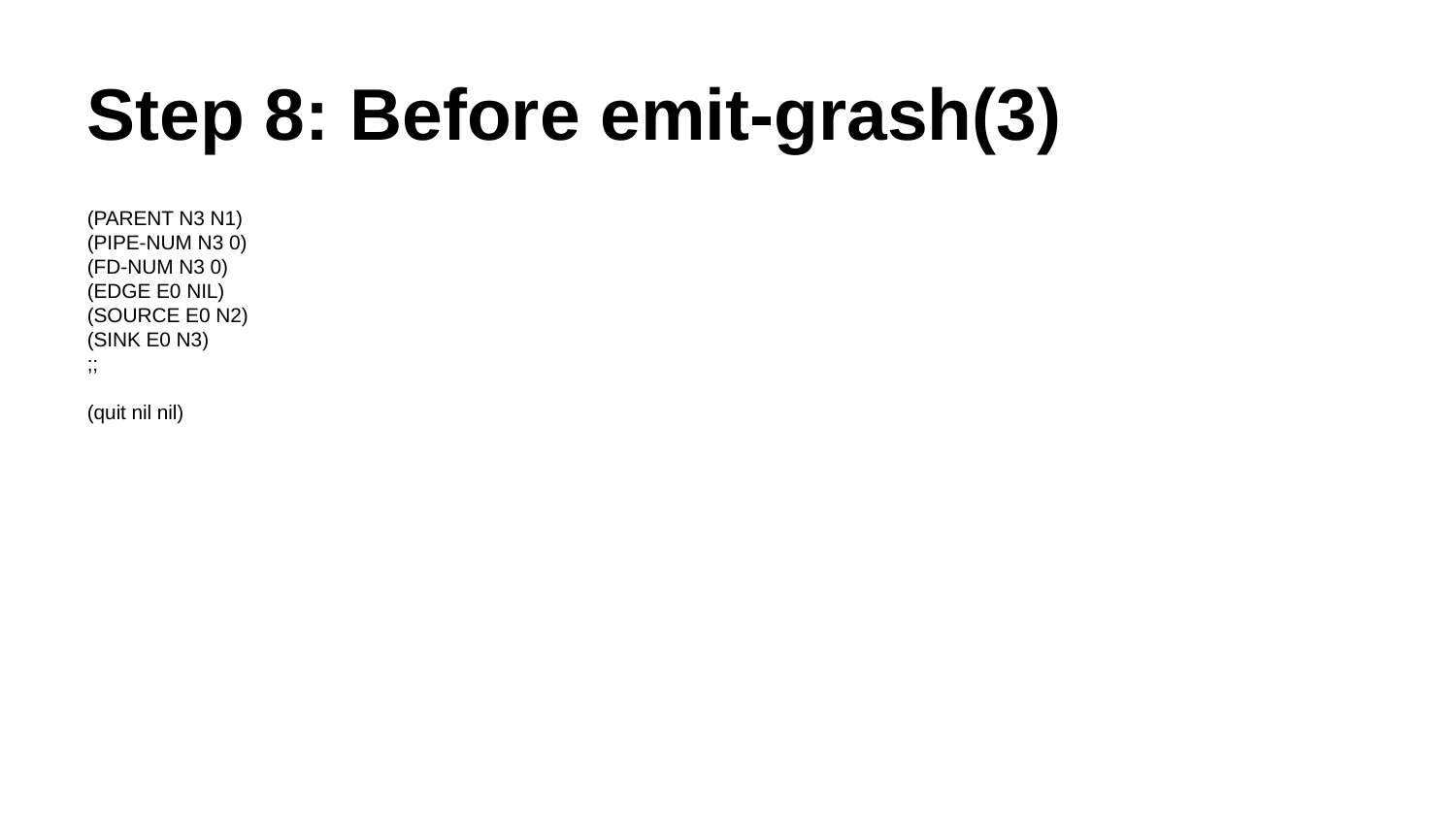

Step 8: Before emit-grash(3)
(PARENT N3 N1)
(PIPE-NUM N3 0)
(FD-NUM N3 0)
(EDGE E0 NIL)
(SOURCE E0 N2)
(SINK E0 N3)
;;

(quit nil nil)